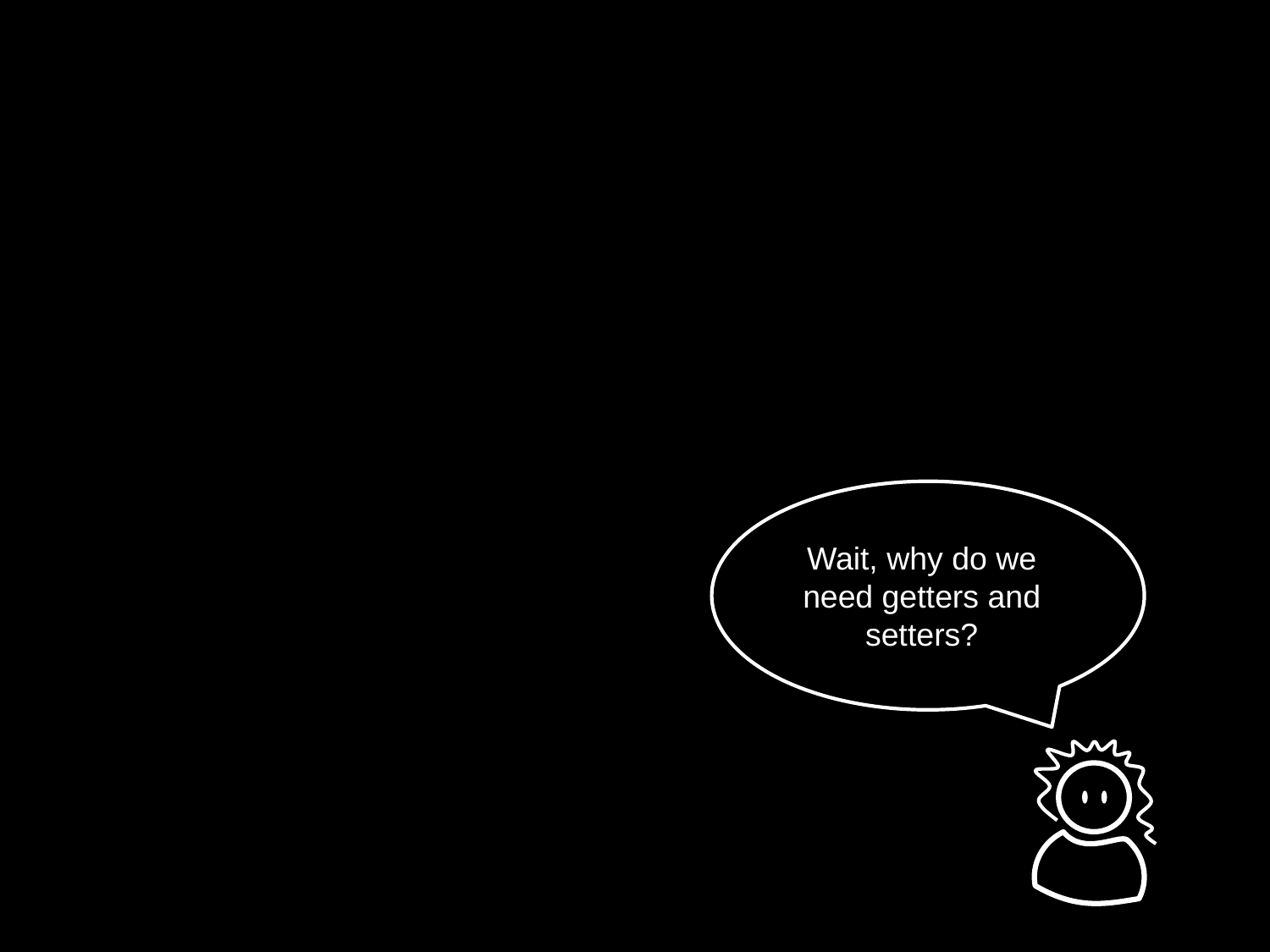

Wait, why do we need getters and setters?